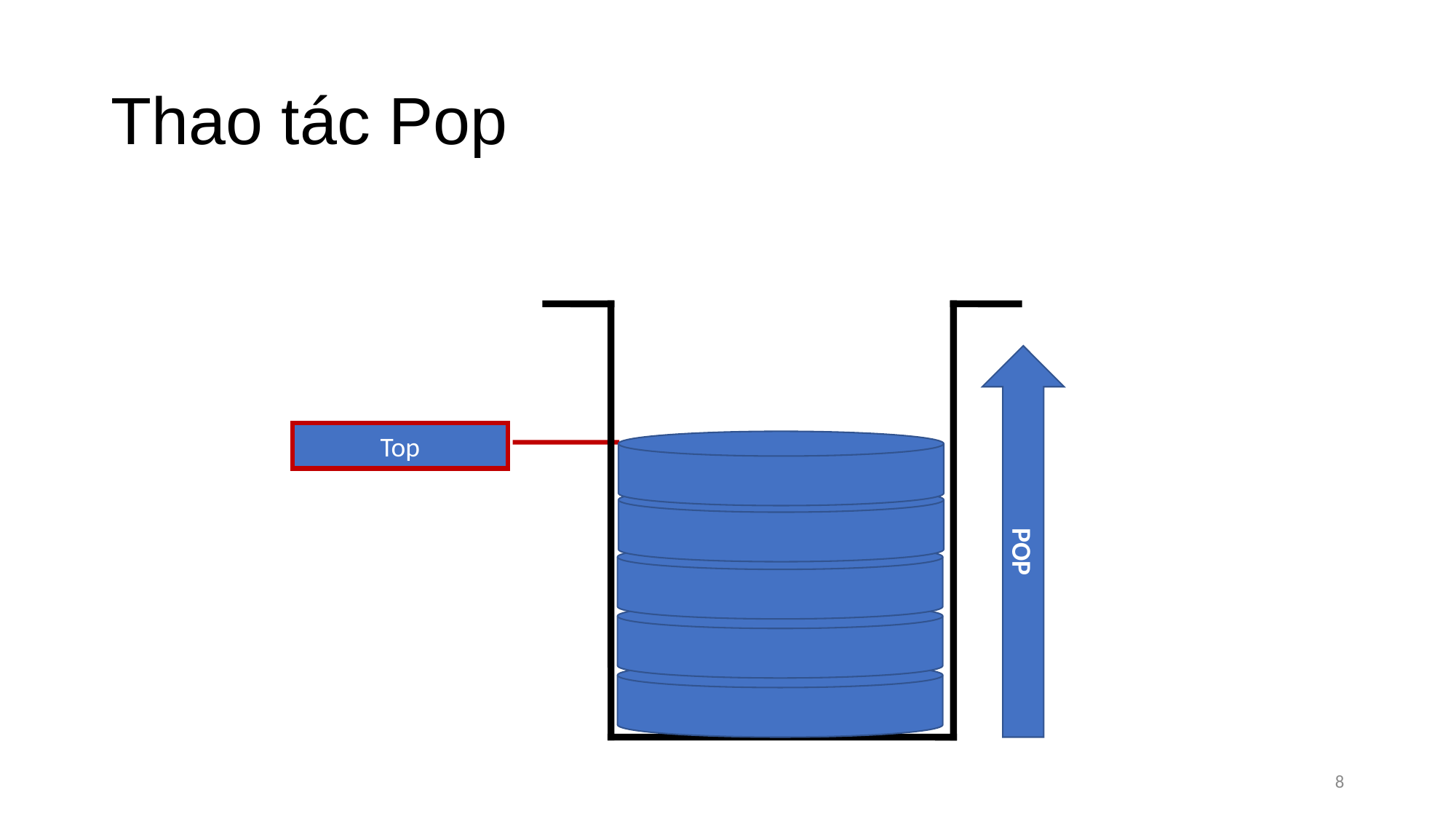

# Thao tác Pop

POP
Top

8